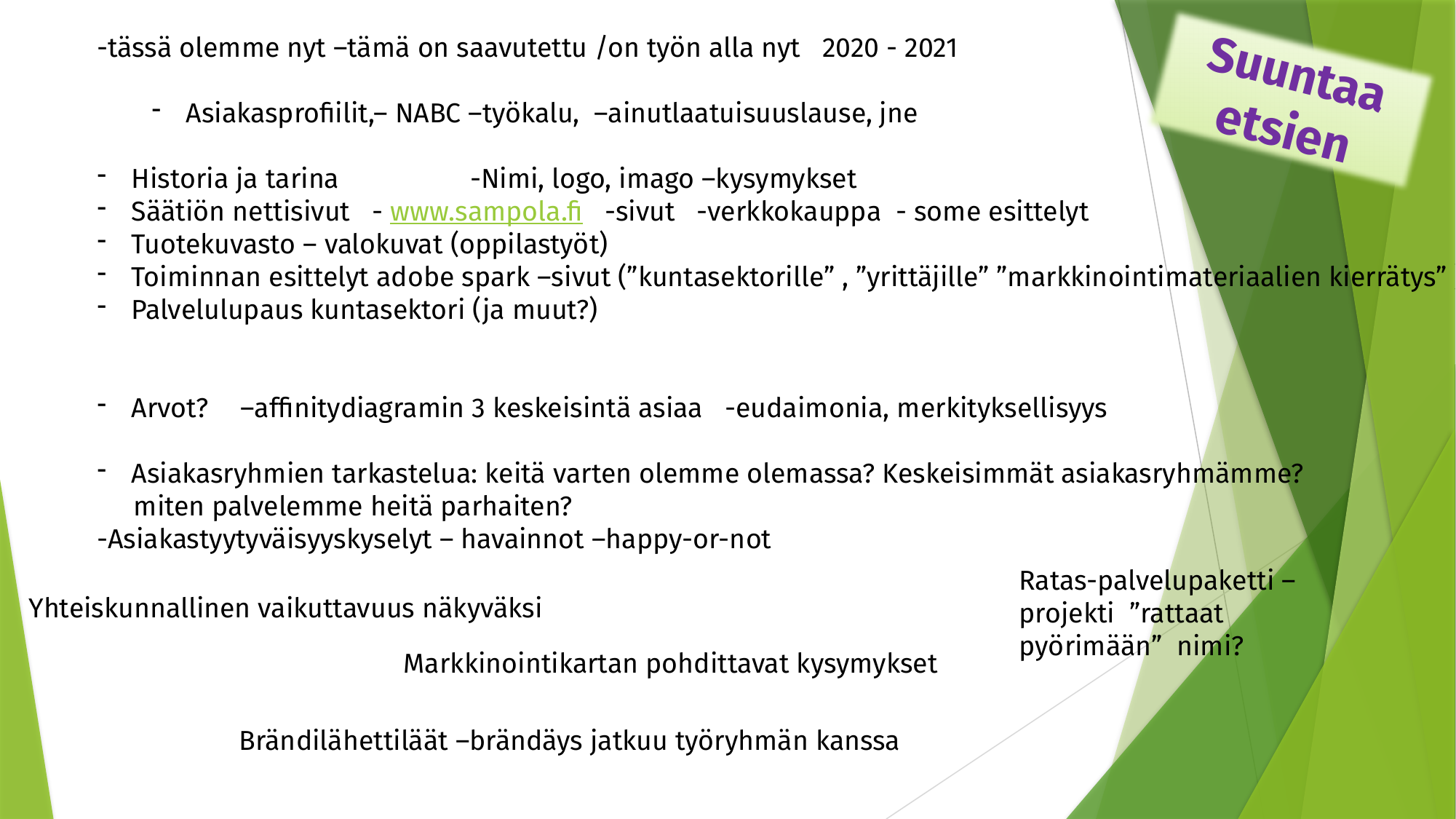

-tässä olemme nyt –tämä on saavutettu /on työn alla nyt   2020 - 2021

Asiakasprofiilit,– NABC –työkalu,  –ainutlaatuisuuslause, jne

Historia ja tarina                  -Nimi, logo, imago –kysymykset
Säätiön nettisivut   - www.sampola.fi   -sivut   -verkkokauppa  - some esittelyt
Tuotekuvasto – valokuvat (oppilastyöt)
Toiminnan esittelyt adobe spark –sivut (”kuntasektorille” , ”yrittäjille” ”markkinointimateriaalien kierrätys” )
Palvelulupaus kuntasektori (ja muut?)

Arvot? 	–affinitydiagramin 3 keskeisintä asiaa   -eudaimonia, merkityksellisyys

Asiakasryhmien tarkastelua: keitä varten olemme olemassa? Keskeisimmät asiakasryhmämme?
     miten palvelemme heitä parhaiten?
-Asiakastyytyväisyyskyselyt – havainnot –happy-or-not

Suuntaa etsien

Yhteiskunnallinen vaikuttavuus näkyväksi
Ratas-palvelupaketti –projekti  ”rattaat pyörimään”  nimi?
Markkinointikartan pohdittavat kysymykset
Brändilähettiläät –brändäys jatkuu työryhmän kanssa